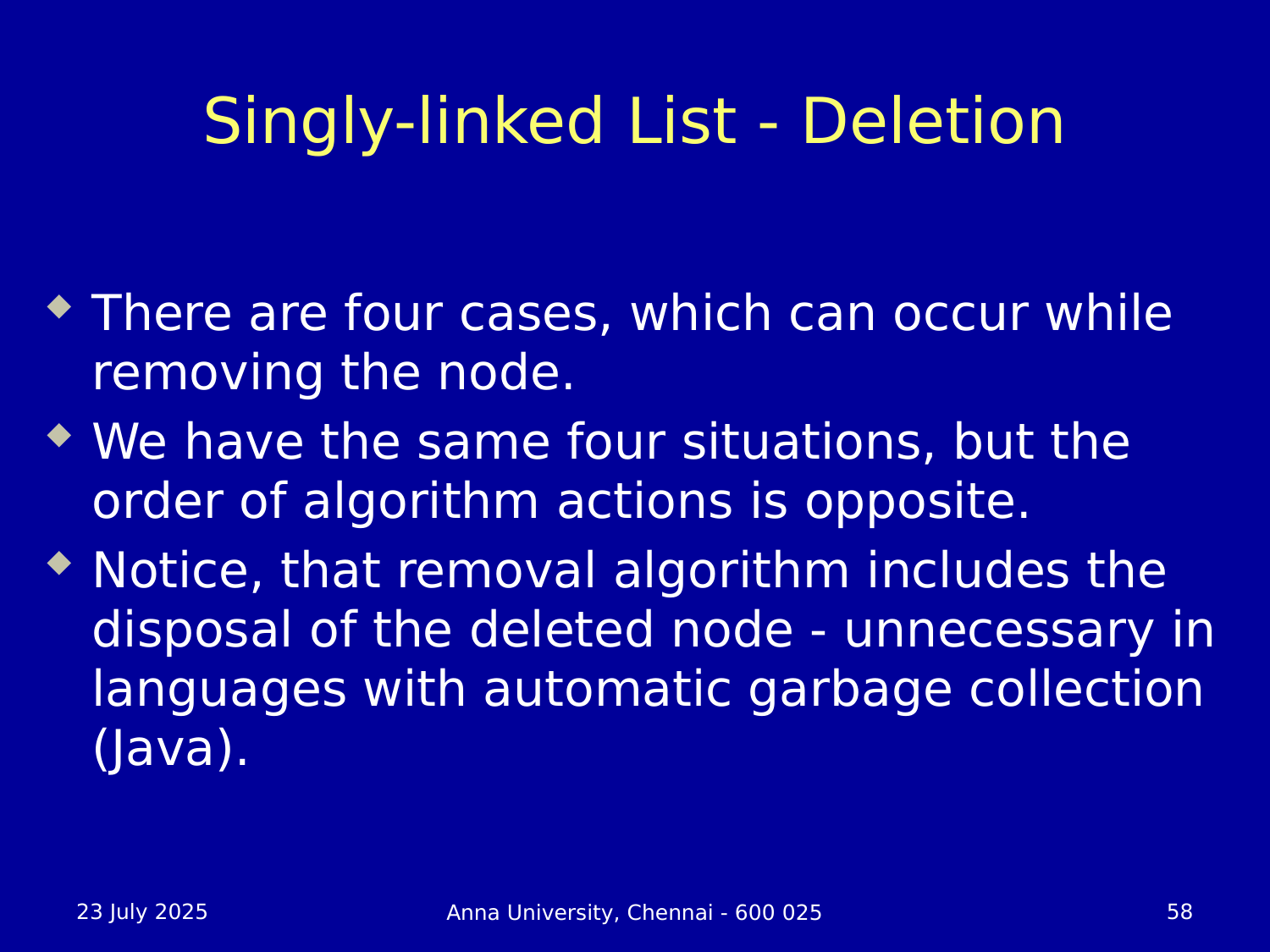

# Singly-linked List - Deletion
There are four cases, which can occur while removing the node.
We have the same four situations, but the order of algorithm actions is opposite.
Notice, that removal algorithm includes the disposal of the deleted node - unnecessary in languages with automatic garbage collection (Java).
23 July 2025
58
Anna University, Chennai - 600 025